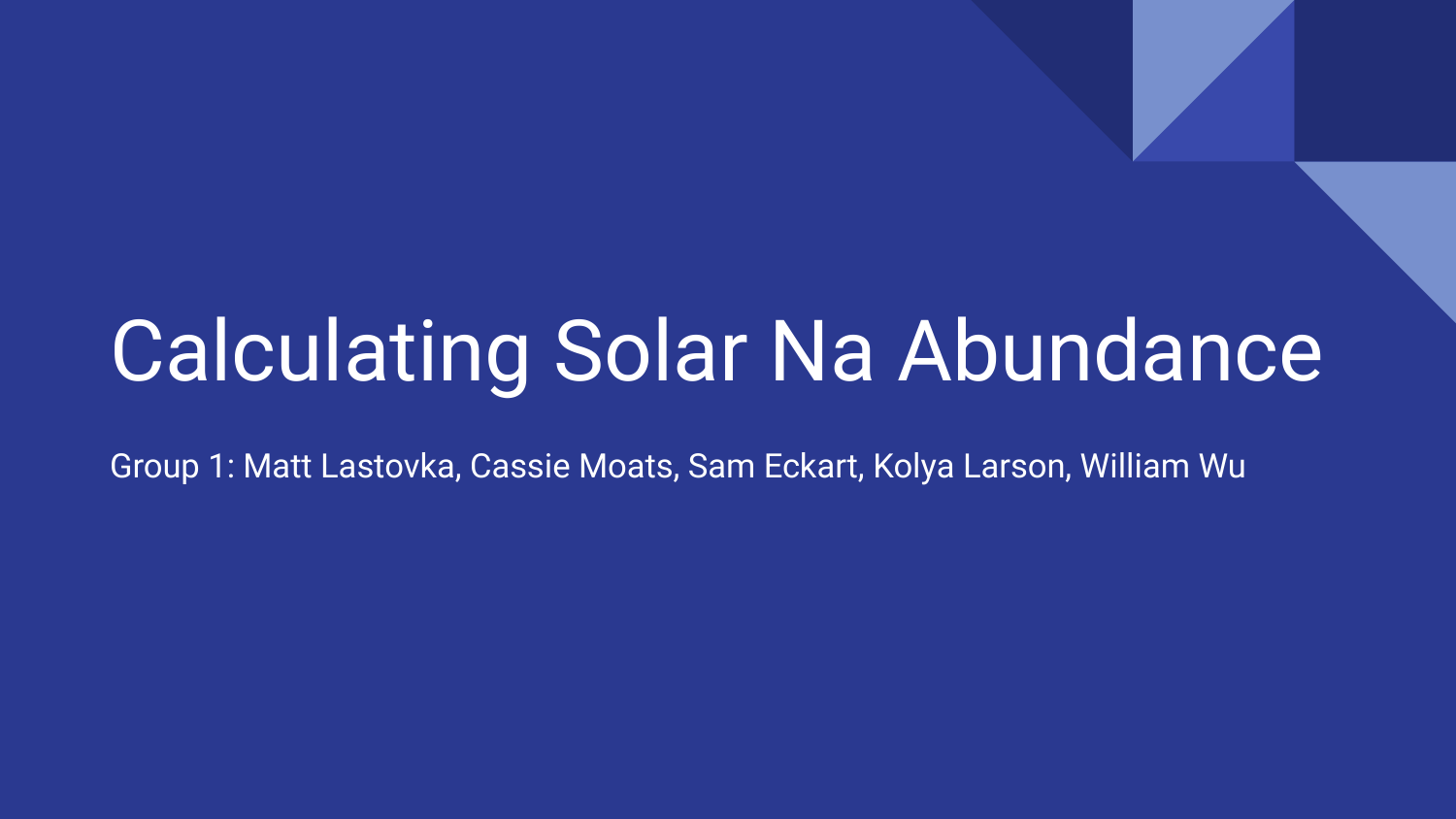

# Calculating Solar Na Abundance
Group 1: Matt Lastovka, Cassie Moats, Sam Eckart, Kolya Larson, William Wu